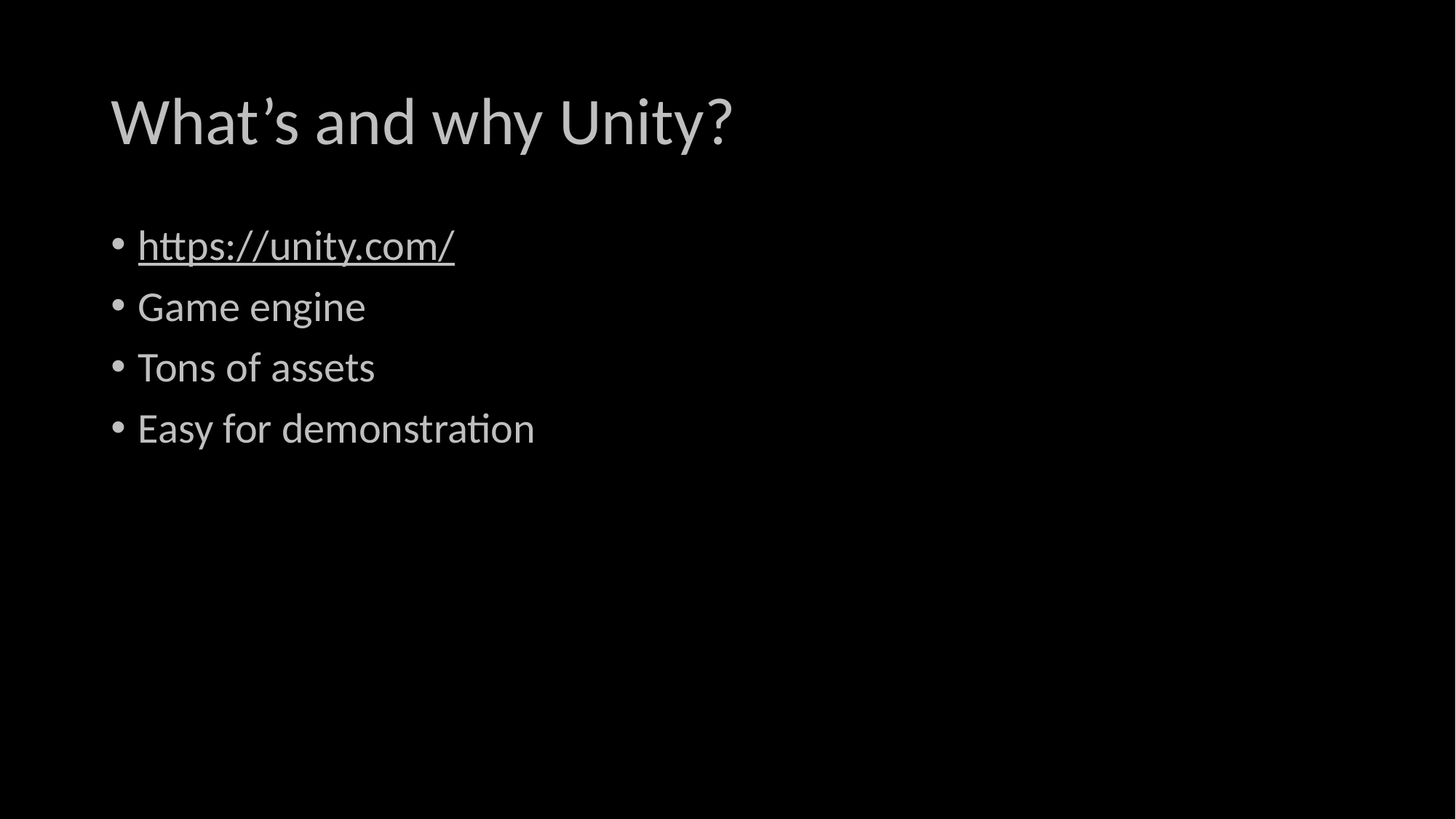

# What’s and why Unity?
https://unity.com/
Game engine
Tons of assets
Easy for demonstration